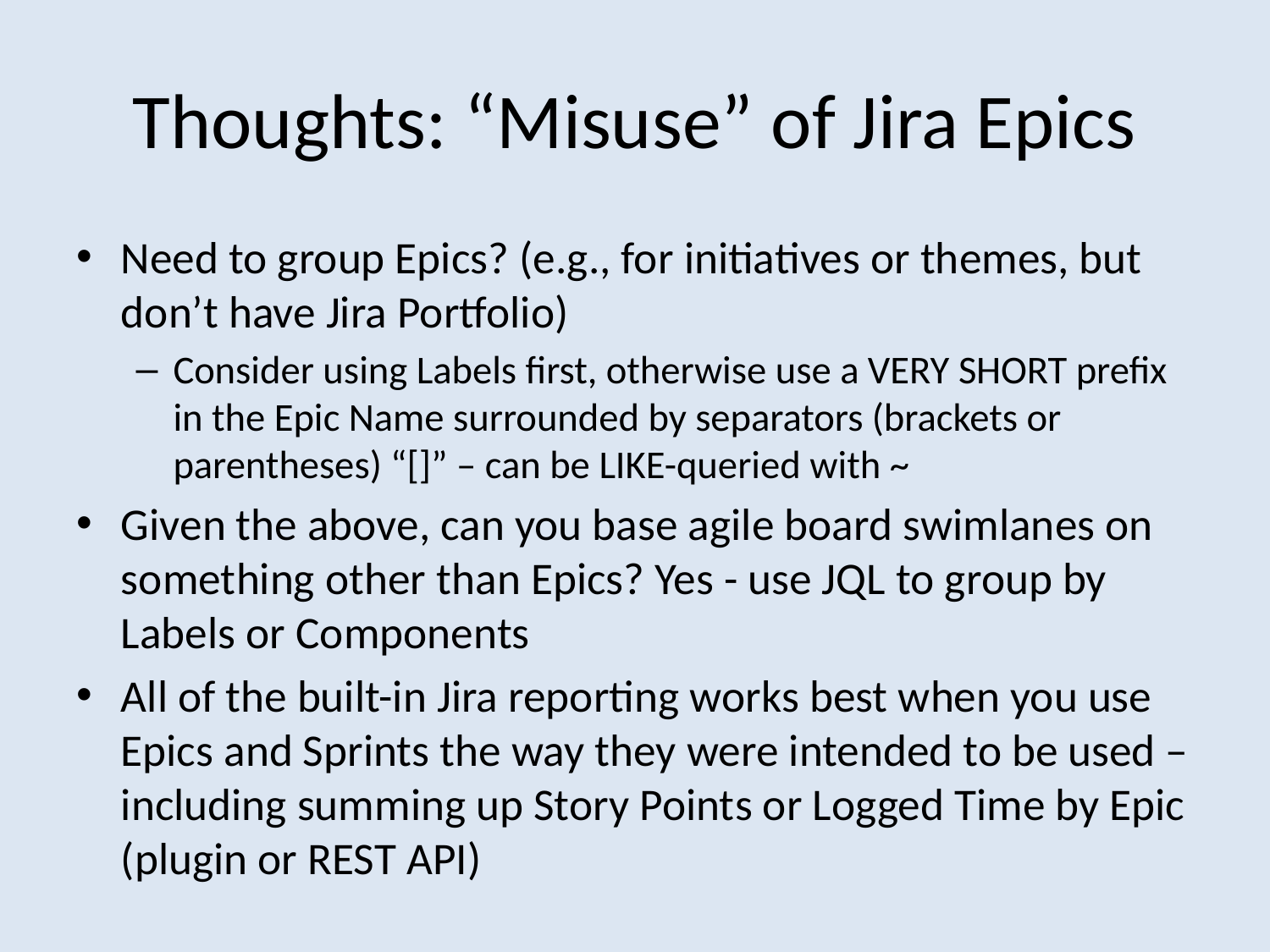

# Thoughts: “Misuse” of Jira Epics
Need to group Epics? (e.g., for initiatives or themes, but don’t have Jira Portfolio)
Consider using Labels first, otherwise use a VERY SHORT prefix in the Epic Name surrounded by separators (brackets or parentheses) “[]” – can be LIKE-queried with ~
Given the above, can you base agile board swimlanes on something other than Epics? Yes - use JQL to group by Labels or Components
All of the built-in Jira reporting works best when you use Epics and Sprints the way they were intended to be used – including summing up Story Points or Logged Time by Epic (plugin or REST API)